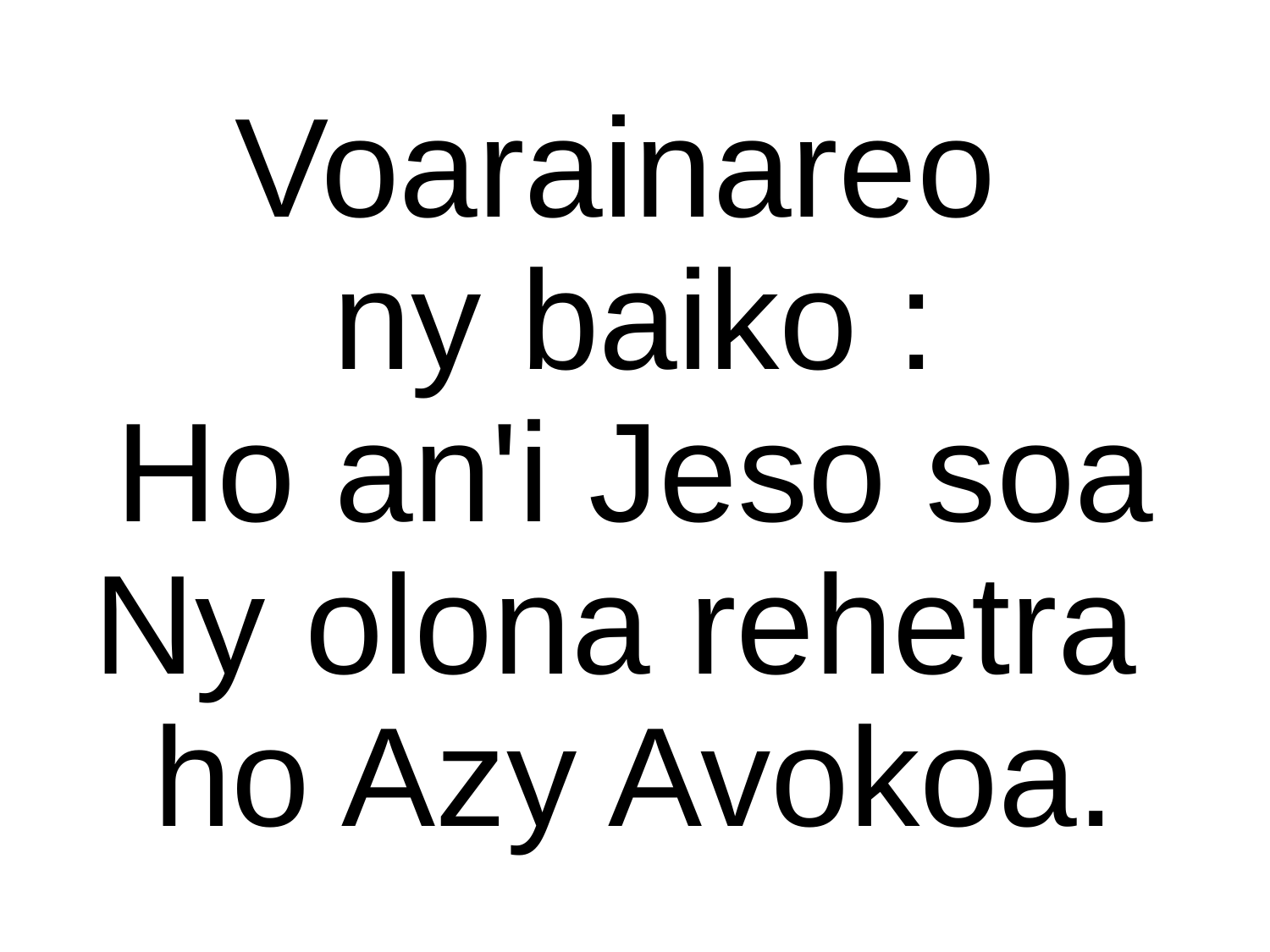

Voarainareo
ny baiko :
Ho an'i Jeso soa
Ny olona rehetra
ho Azy Avokoa.